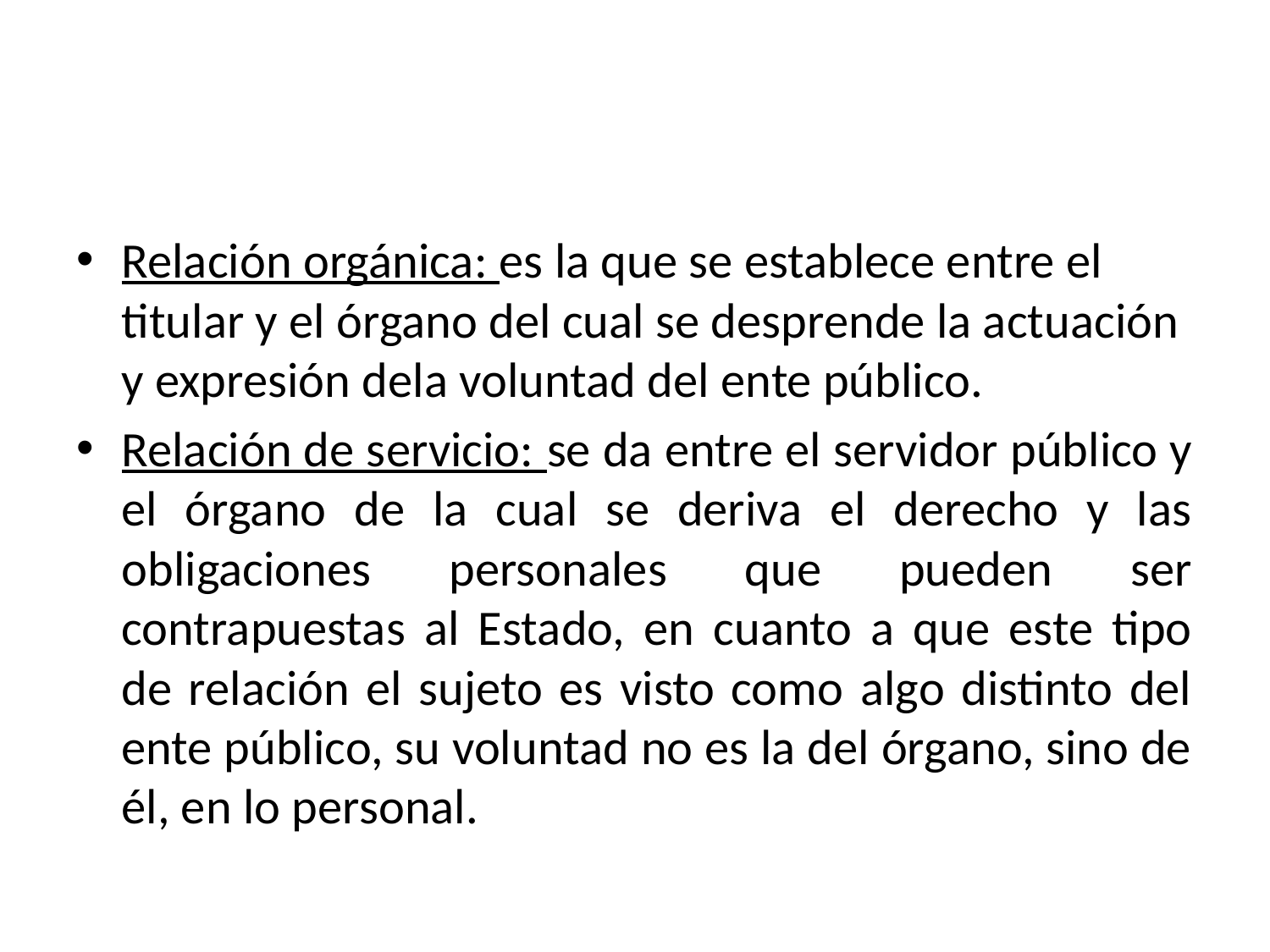

#
Relación orgánica: es la que se establece entre el titular y el órgano del cual se desprende la actuación y expresión dela voluntad del ente público.
Relación de servicio: se da entre el servidor público y el órgano de la cual se deriva el derecho y las obligaciones personales que pueden ser contrapuestas al Estado, en cuanto a que este tipo de relación el sujeto es visto como algo distinto del ente público, su voluntad no es la del órgano, sino de él, en lo personal.